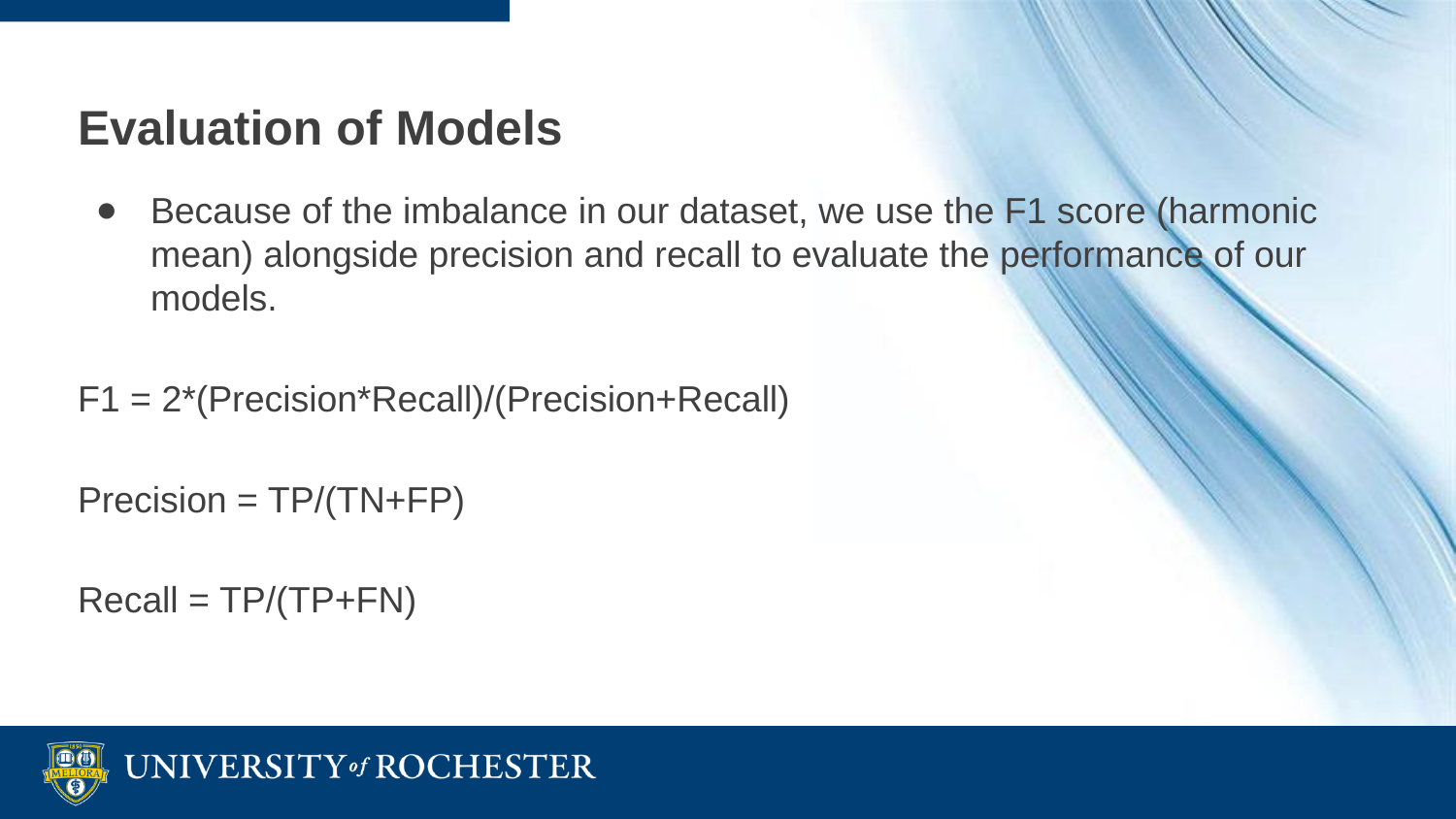

# Evaluation of Models
Because of the imbalance in our dataset, we use the F1 score (harmonic mean) alongside precision and recall to evaluate the performance of our models.

F1 = 2*(Precision*Recall)/(Precision+Recall)

Precision = TP/(TN+FP)

Recall = TP/(TP+FN)